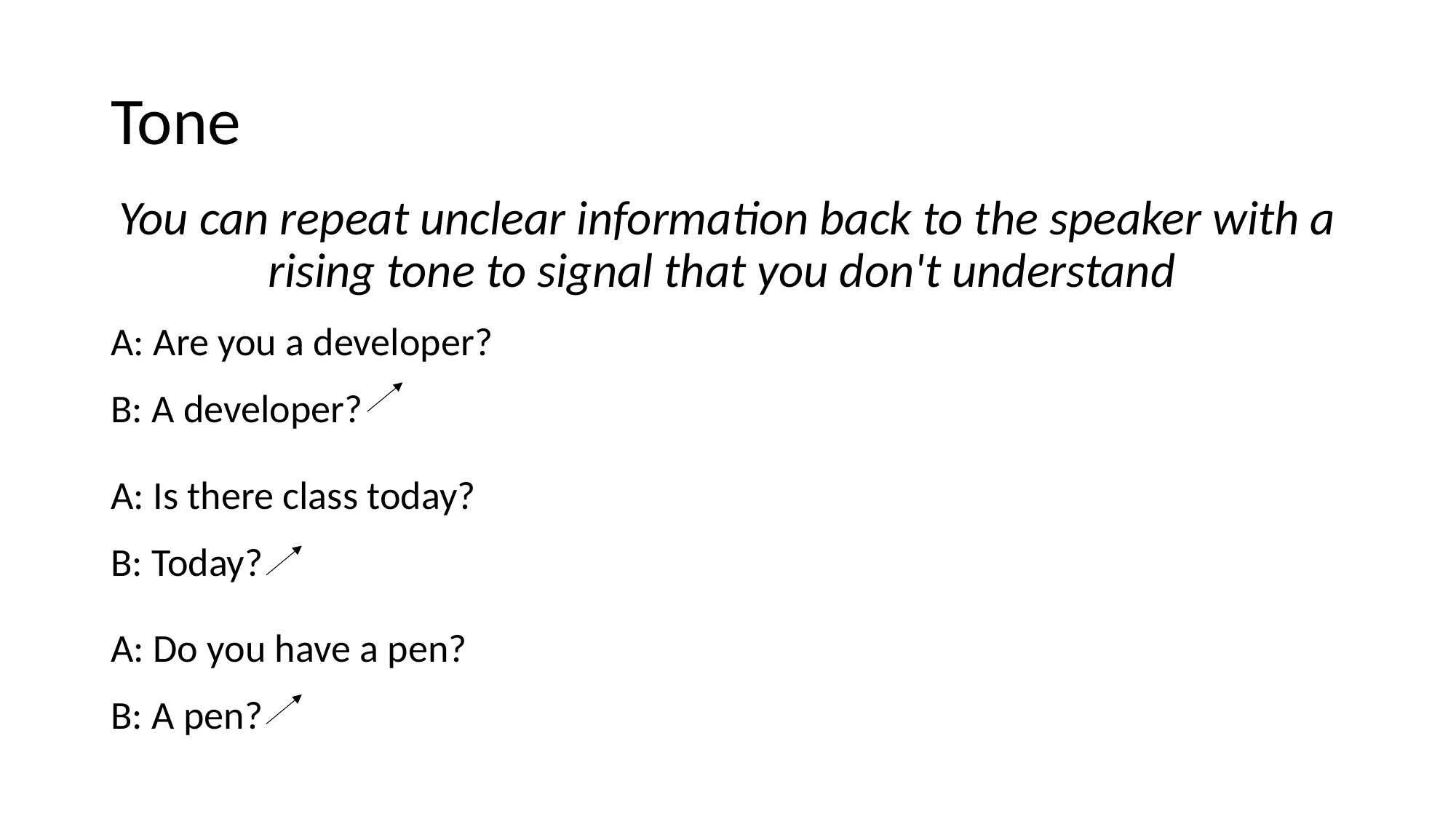

# Tone
You can repeat unclear information back to the speaker with a rising tone to signal that you don't understand
A: Are you a developer?
B: A developer?

A: Is there class today?
B: Today?

A: Do you have a pen?
B: A pen?